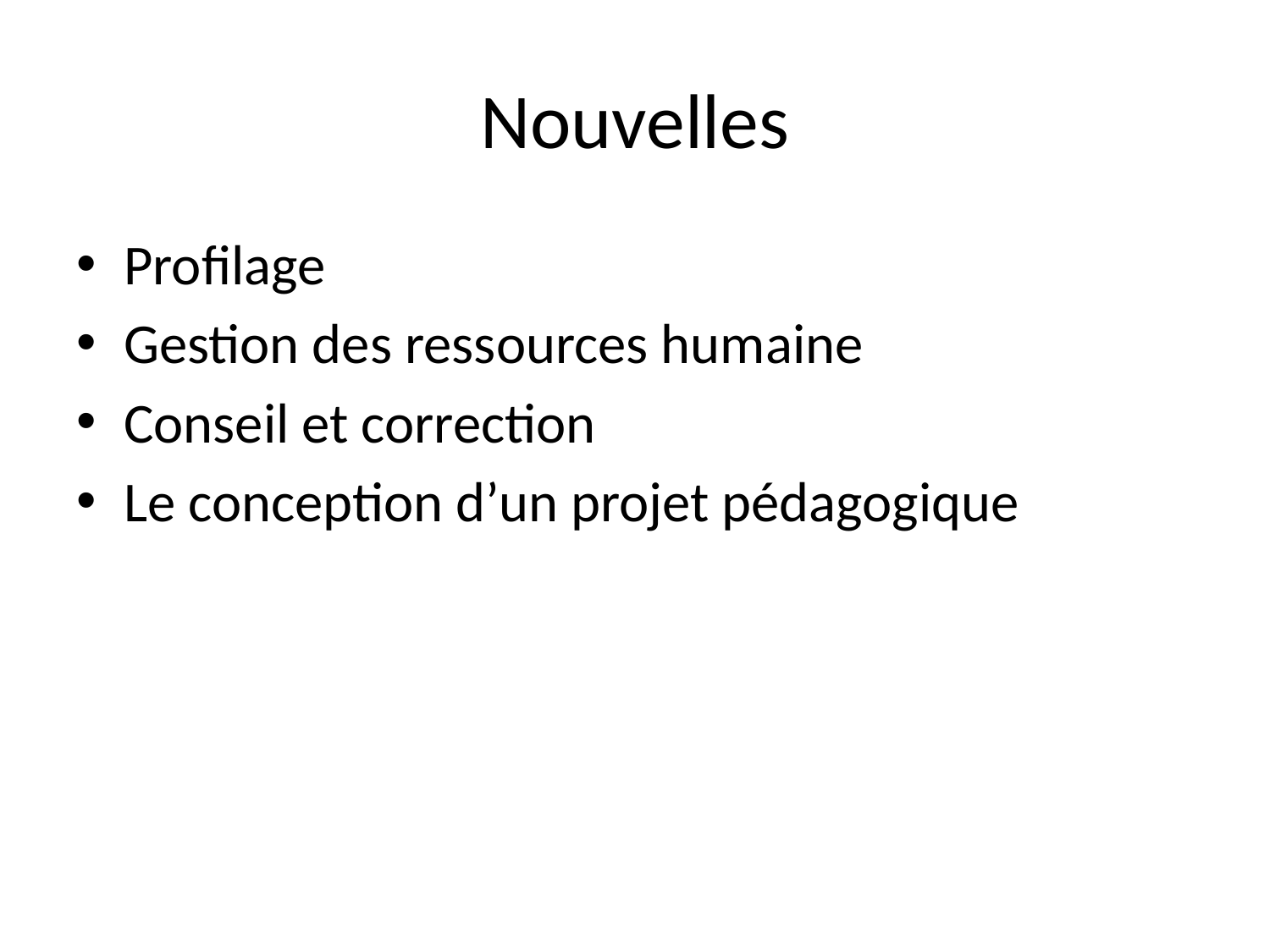

# Nouvelles
Profilage
Gestion des ressources humaine
Conseil et correction
Le conception d’un projet pédagogique